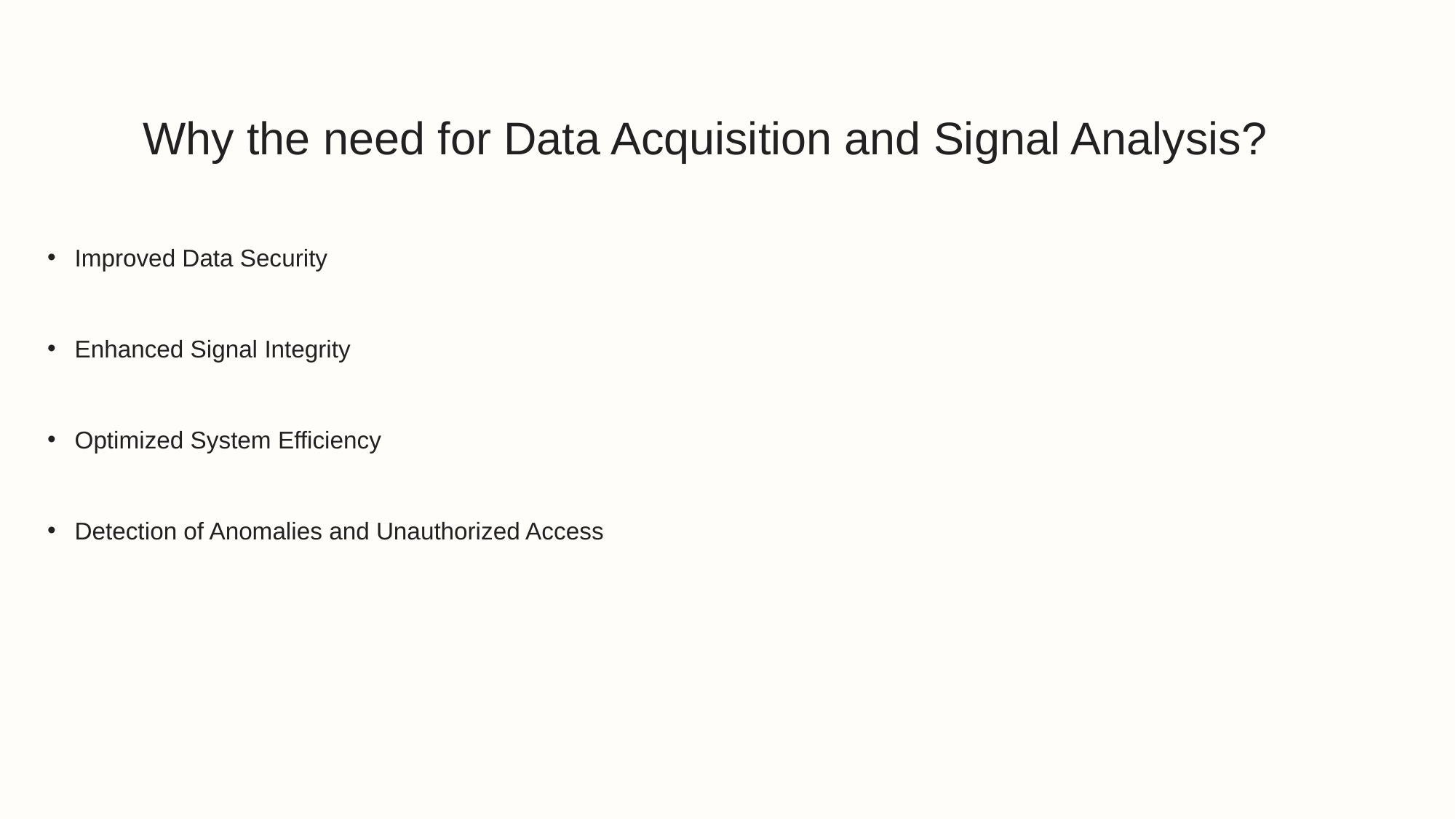

# Why the need for Data Acquisition and Signal Analysis?
Improved Data Security

Enhanced Signal Integrity

Optimized System Efficiency

Detection of Anomalies and Unauthorized Access